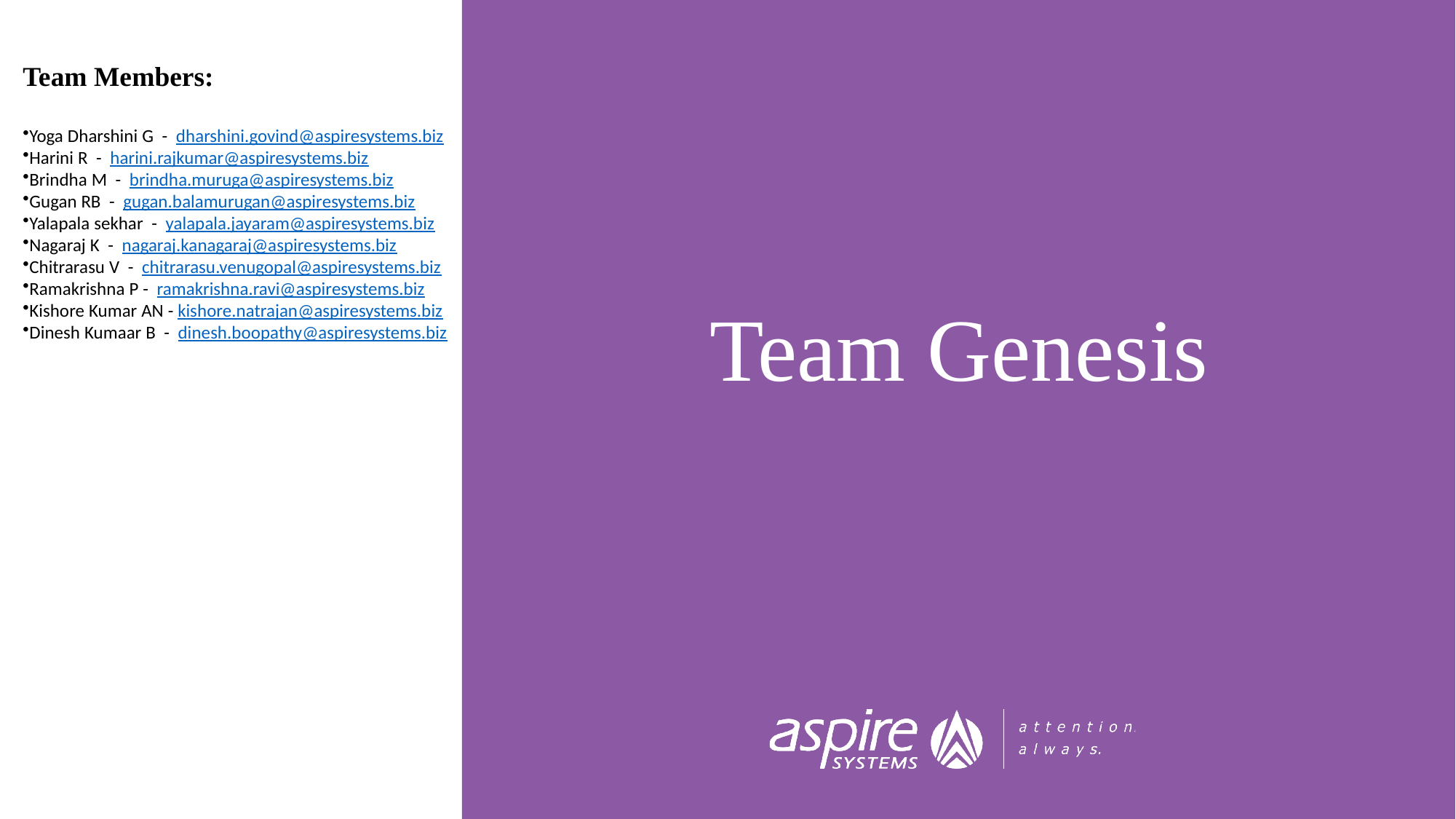

Team Members:​
​
Yoga Dharshini G  -  dharshini.govind@aspiresystems.biz​
Harini R  -  harini.rajkumar@aspiresystems.biz​
Brindha M  -  brindha.muruga@aspiresystems.biz​
Gugan RB  -  gugan.balamurugan@aspiresystems.biz​
Yalapala sekhar  -  yalapala.jayaram@aspiresystems.biz​
Nagaraj K  -  nagaraj.kanagaraj@aspiresystems.biz​
Chitrarasu V  -  chitrarasu.venugopal@aspiresystems.biz​
Ramakrishna P -  ramakrishna.ravi@aspiresystems.biz​
Kishore Kumar AN - kishore.natrajan@aspiresystems.biz​
Dinesh Kumaar B  -  dinesh.boopathy@aspiresystems.biz​
​

​
​
​
# Team Genesis